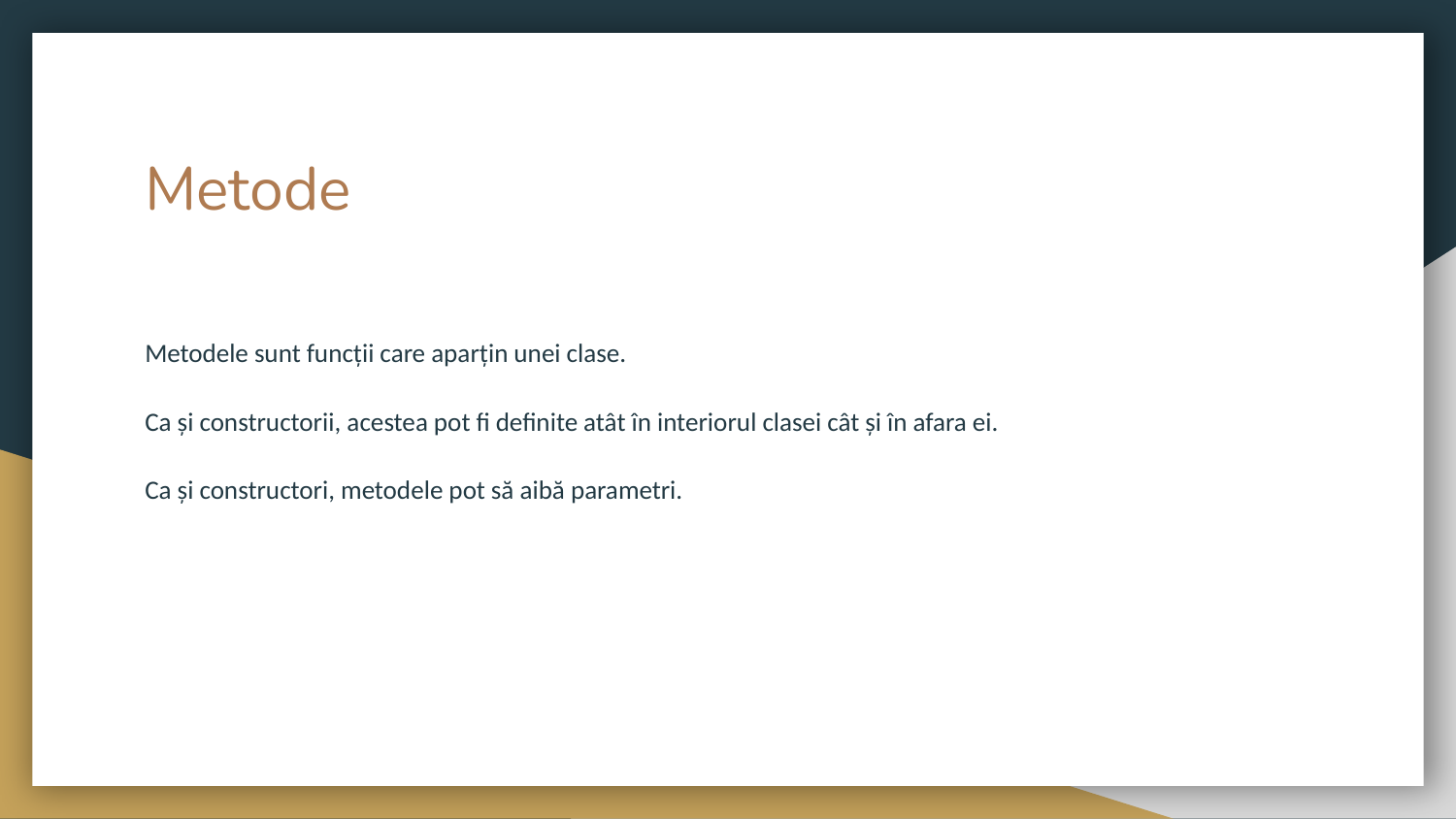

# Metode
Metodele sunt funcții care aparțin unei clase.
Ca și constructorii, acestea pot fi definite atât în interiorul clasei cât și în afara ei.
Ca și constructori, metodele pot să aibă parametri.